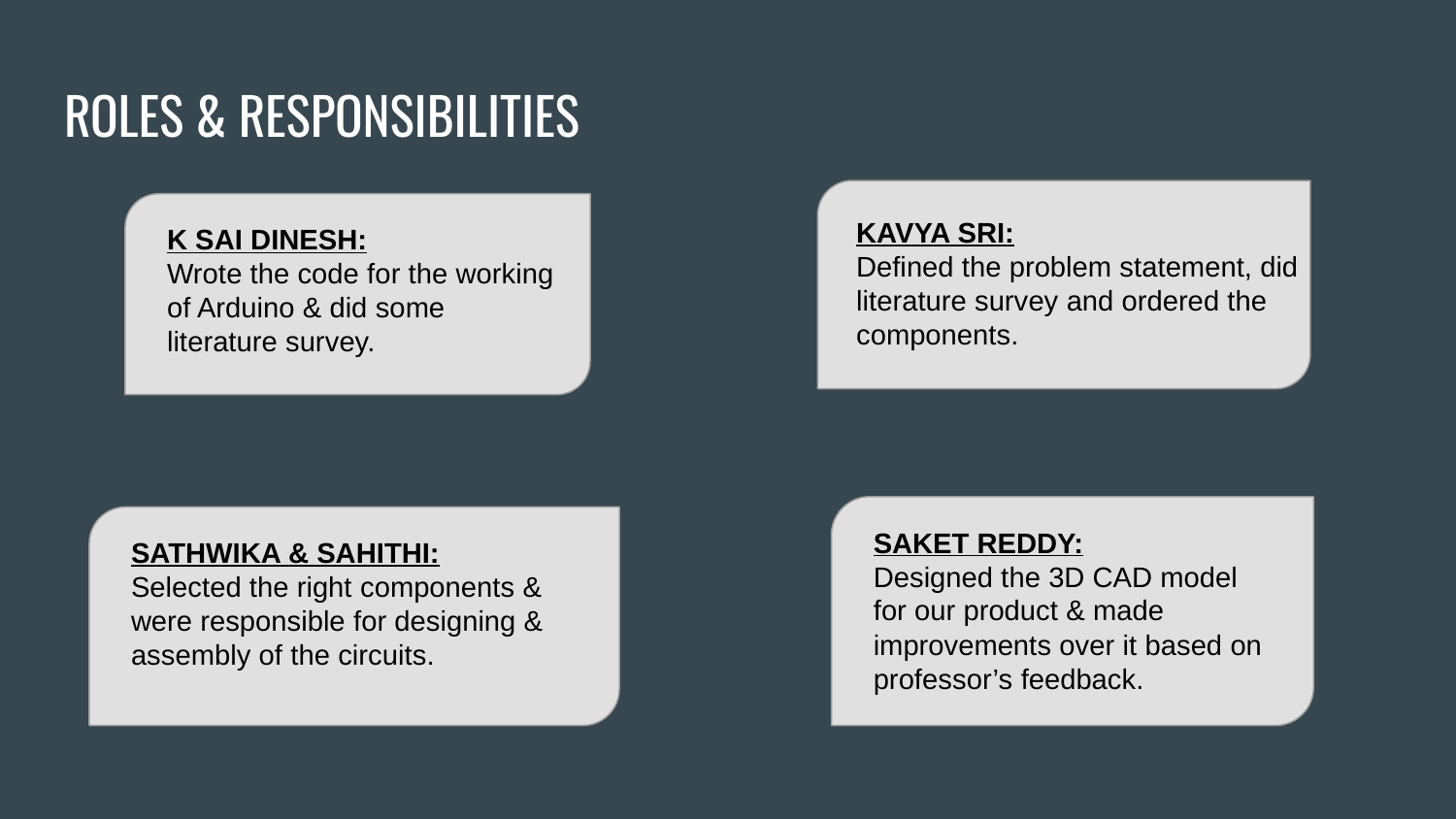

# ROLES & RESPONSIBILITIES

KAVYA SRI:
Defined the problem statement, did literature survey and ordered the components.

K SAI DINESH:
Wrote the code for the working of Arduino & did some literature survey.

SAKET REDDY:
Designed the 3D CAD model for our product & made improvements over it based on professor’s feedback.

SATHWIKA & SAHITHI:
Selected the right components & were responsible for designing & assembly of the circuits.